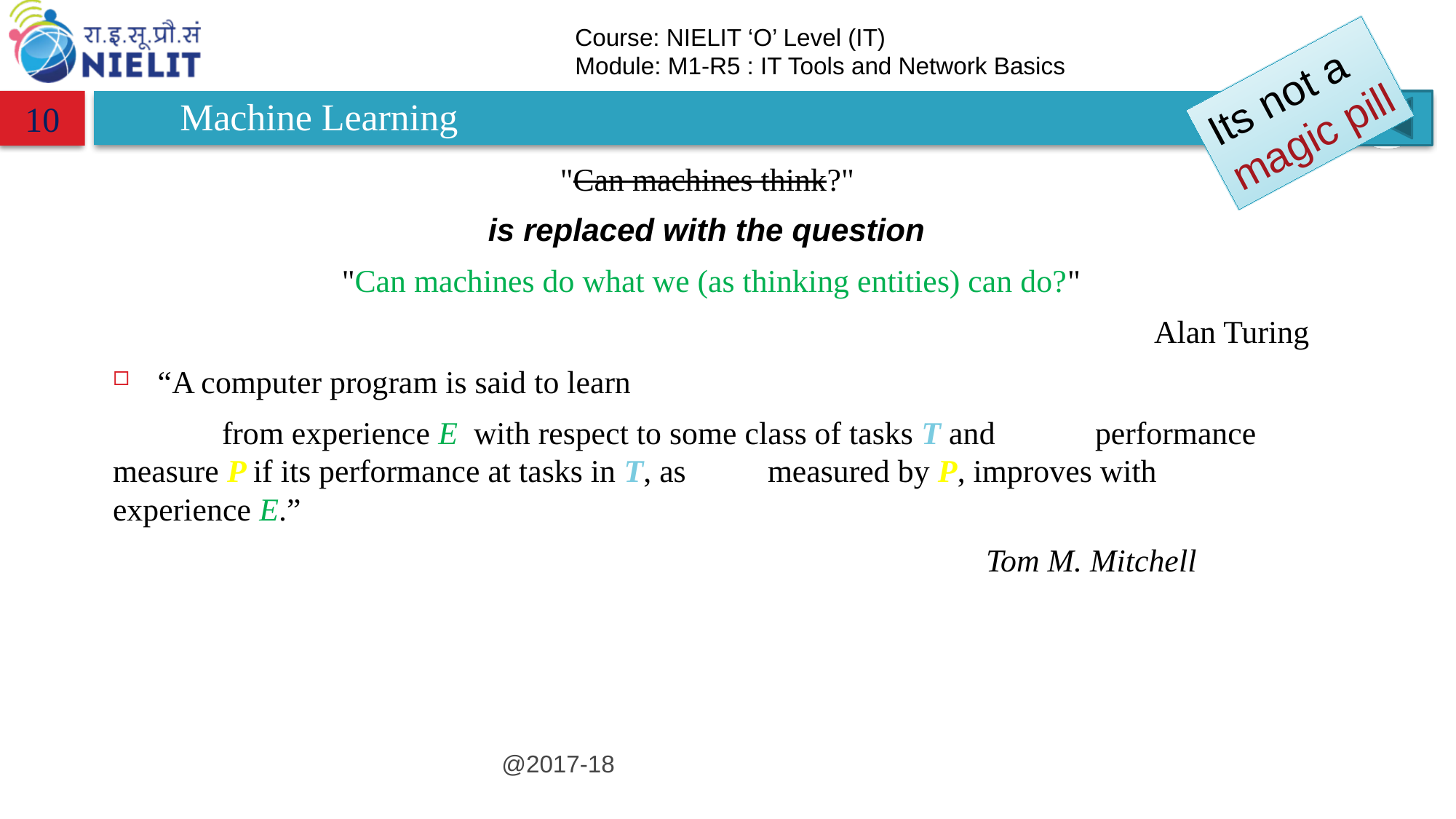

Its not a
magic pill
# Machine Learning
10
"Can machines think?"
is replaced with the question
"Can machines do what we (as thinking entities) can do?"
Alan Turing
“A computer program is said to learn
	from experience E  with respect to some class of tasks T and 	performance measure P if its performance at tasks in T, as      	measured by P, improves with experience E.”
								Tom M. Mitchell

@2017-18